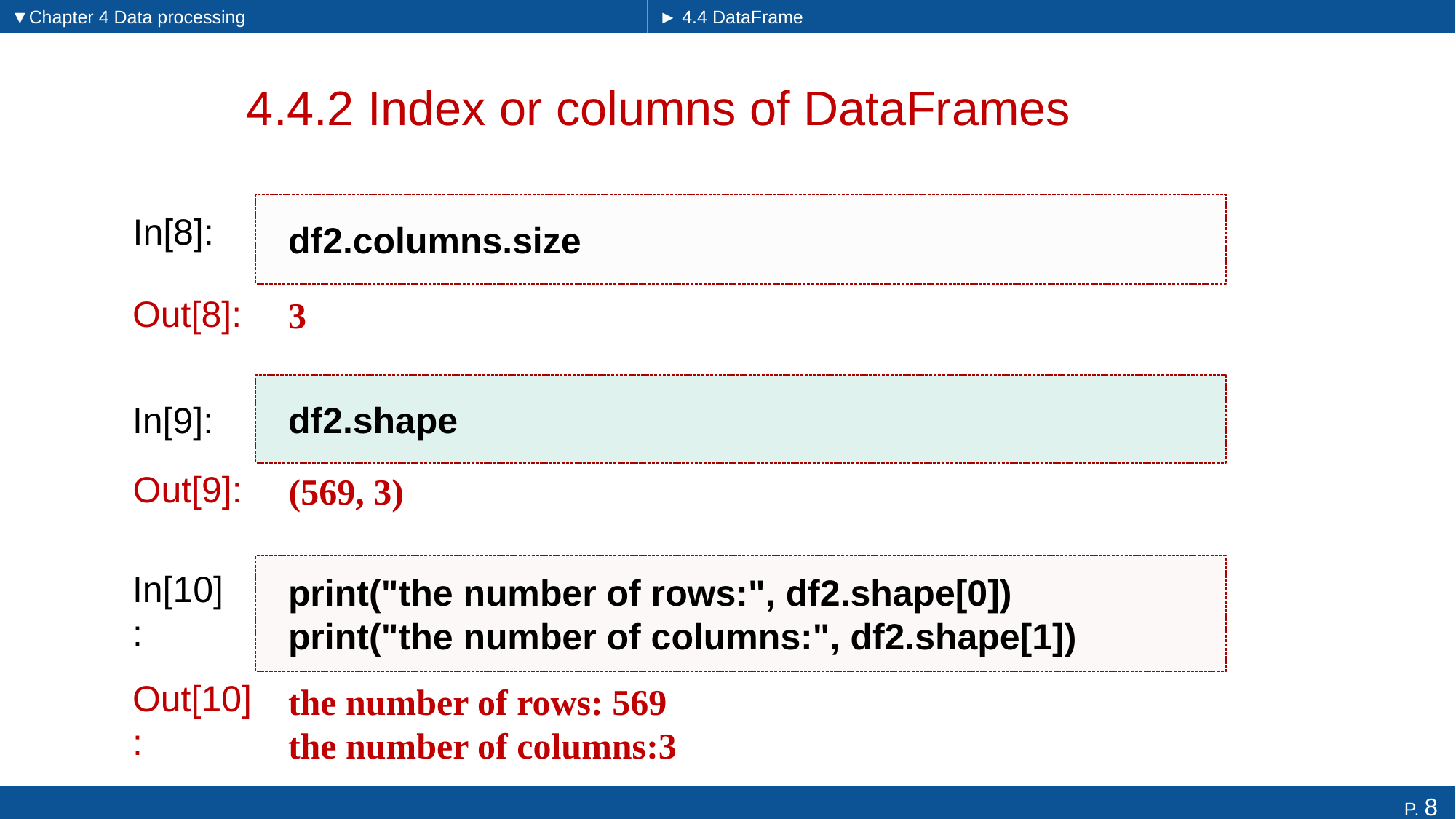

▼Chapter 4 Data processing
► 4.4 DataFrame
# 4.4.2 Index or columns of DataFrames
df2.columns.size
In[8]:
3
Out[8]:

df2.shape
In[9]:
(569, 3)
Out[9]:
print("the number of rows:", df2.shape[0])
print("the number of columns:", df2.shape[1])
In[10]:
the number of rows: 569
the number of columns:3
Out[10]: